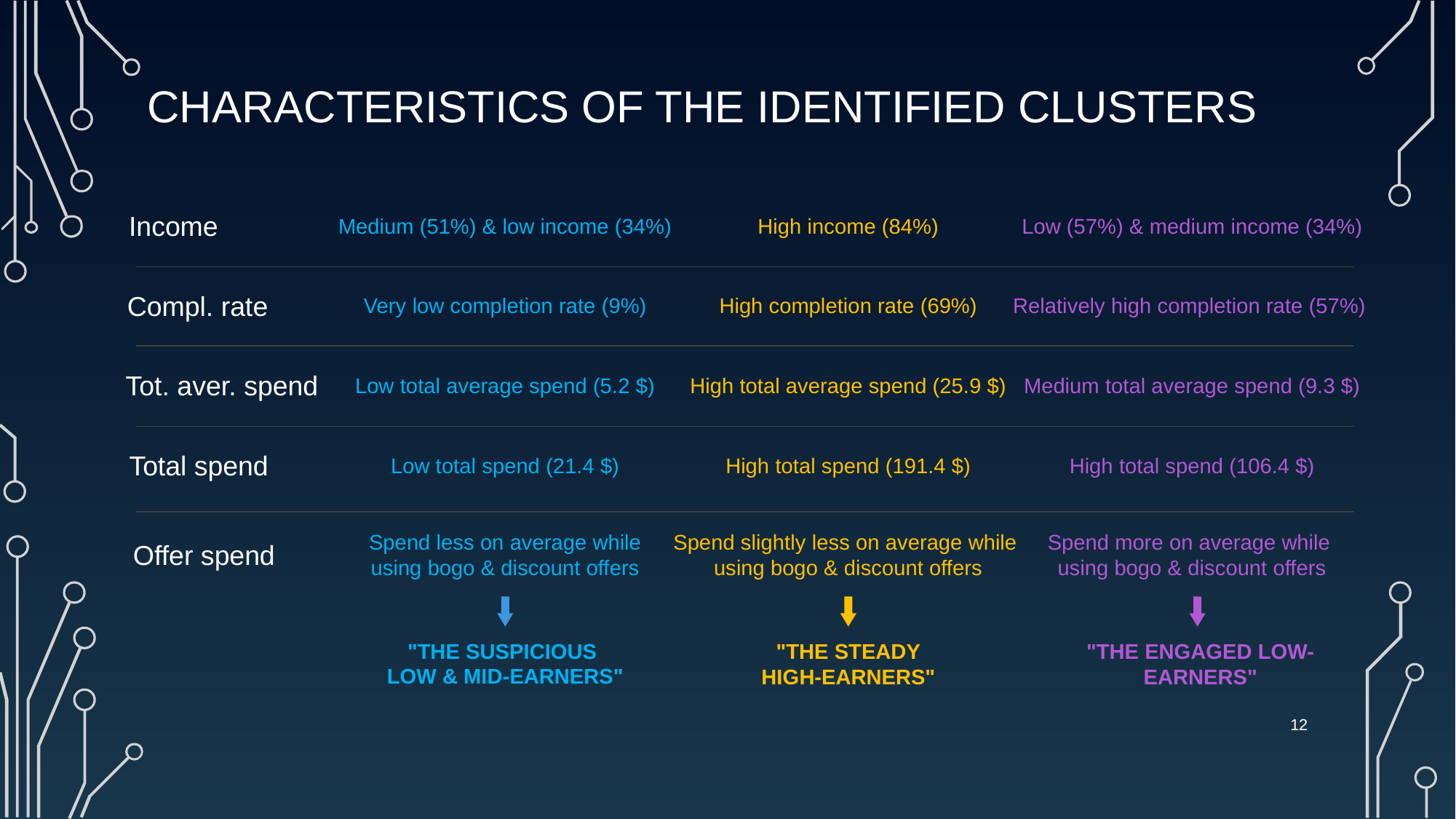

# Characteristics of the identified clusters
Income
Medium (51%) & low income (34%)
High income (84%)
Low (57%) & medium income (34%)
Compl. rate
Very low completion rate (9%)
High completion rate (69%)
Relatively high completion rate (57%)
Tot. aver. spend
Low total average spend (5.2 $)
High total average spend (25.9 $)
Medium total average spend (9.3 $)
Total spend
Low total spend (21.4 $)
High total spend (191.4 $)
High total spend (106.4 $)
Spend less on average while
using bogo & discount offers
Spend slightly less on average while
using bogo & discount offers
Spend more on average while
using bogo & discount offers
Offer spend

"the steady
high-earners"
"the engaged low-earners"
"the suspicious
Low & Mid-earners"
12